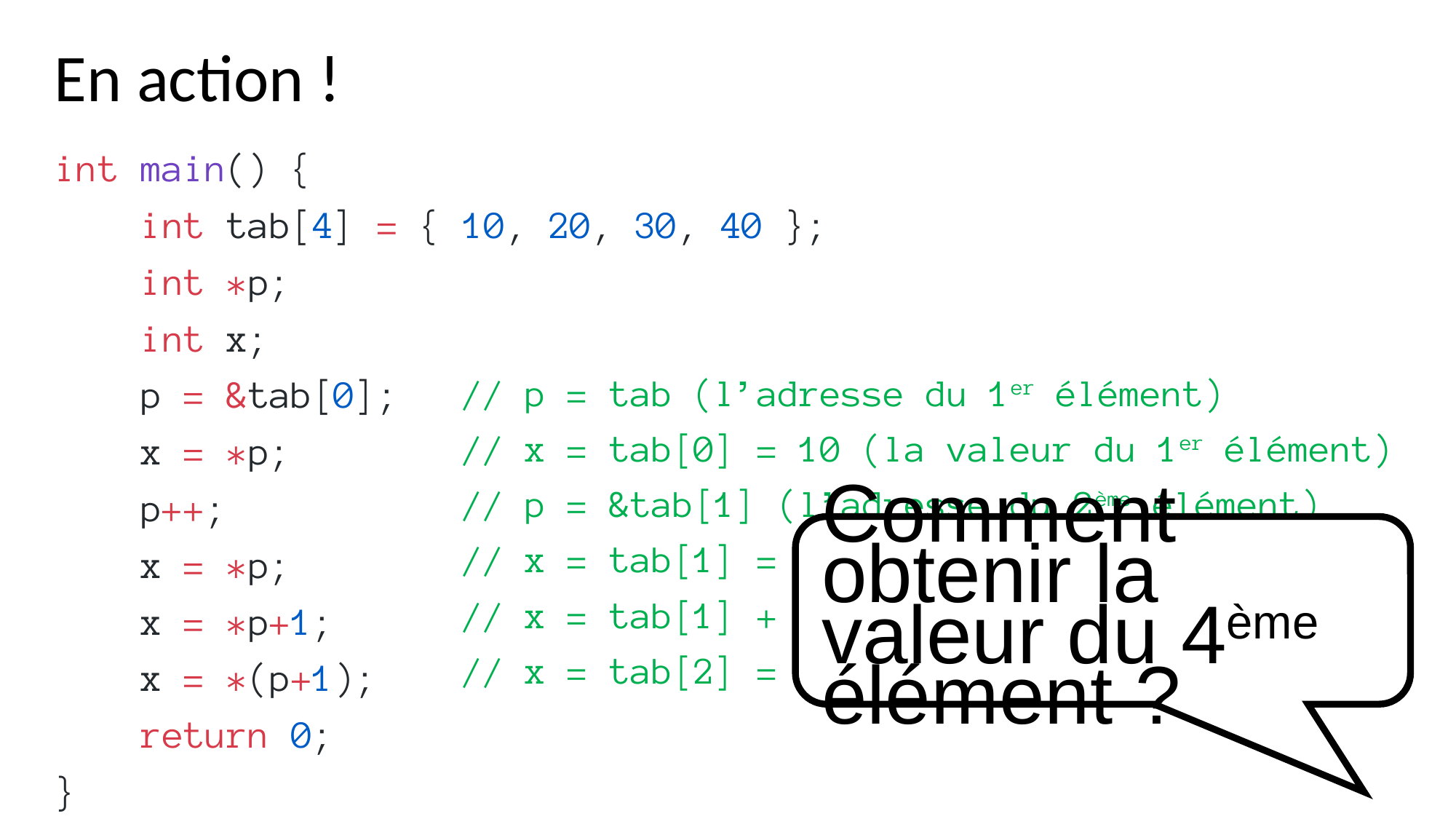

# En action !

// p = tab (l’adresse du 1er élément)
// x = tab[0] = 10 (la valeur du 1er élément)
// p = &tab[1] (l’adresse du 2ème élément)
// x = tab[1] = 20 (la valeur du 2ème élément)
// x = tab[1] + 1 = 21
// x = tab[2] = 30 (la valeur du 3ème élément)

int main() {
    int tab[4] = { 10, 20, 30, 40 };
    int *p;
    int x;
    p = &tab[0];
    x = *p;
    p++;
    x = *p;
    x = *p+1;
    x = *(p+1);
    return 0;
}

Comment obtenir la valeur du 4ème élément ?